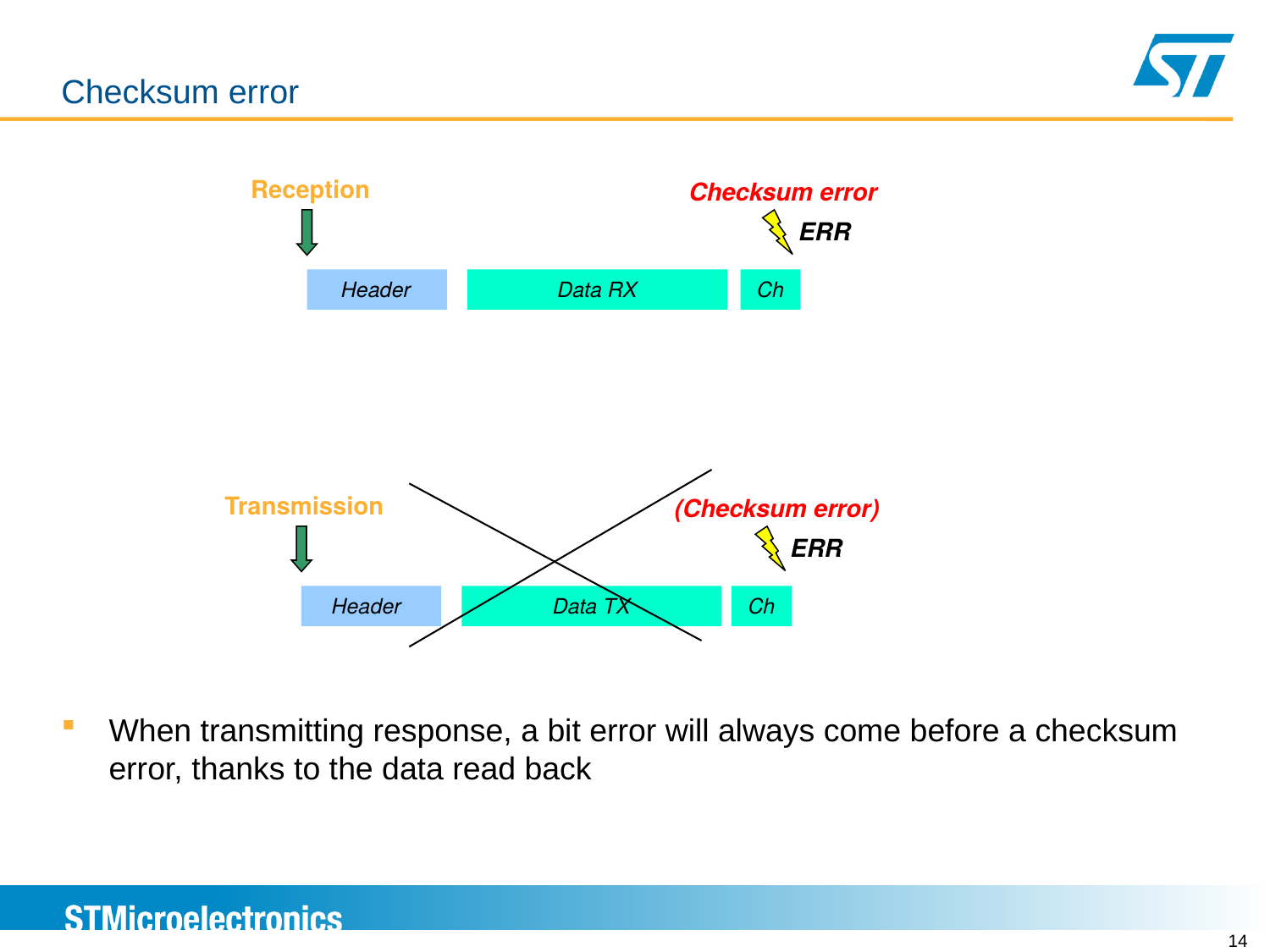

# LINFLEX Master mode – Frame handling Checksum error
Reception
Checksum error

ERR

Header
Data RX
Ch

Transmission
(Checksum error)

ERR

Header
Data TX
Ch
When transmitting response, a bit error will always come before a checksum error, thanks to the data read back
14